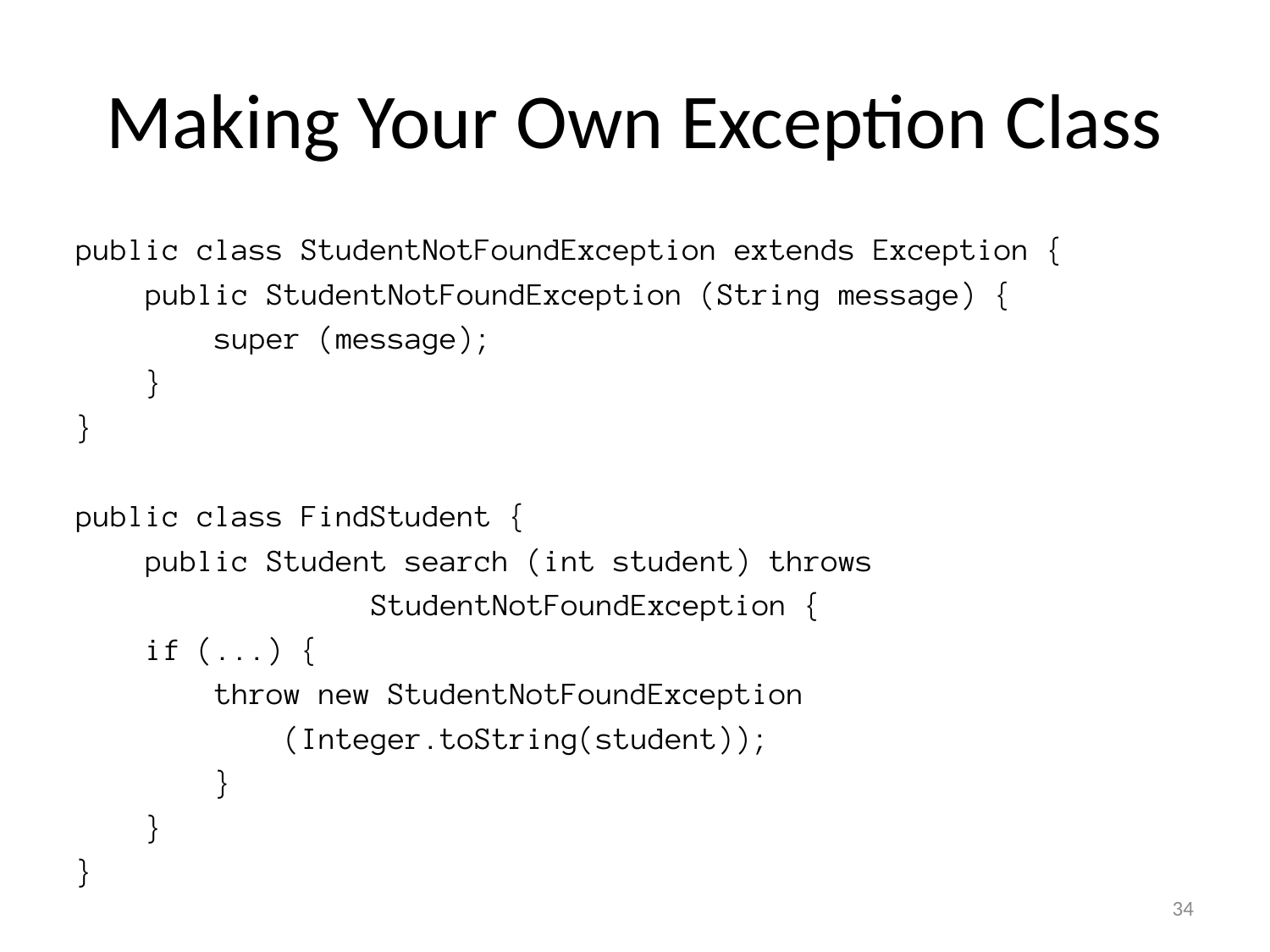

# Making Your Own Exception Class
public class StudentNotFoundException extends Exception {
    public StudentNotFoundException (String message) {
        super (message);
    }
}

public class FindStudent {
    public Student search (int student) throws
                 StudentNotFoundException {
    if (...) {
        throw new StudentNotFoundException
            (Integer.toString(student));
        }
    }
}
34